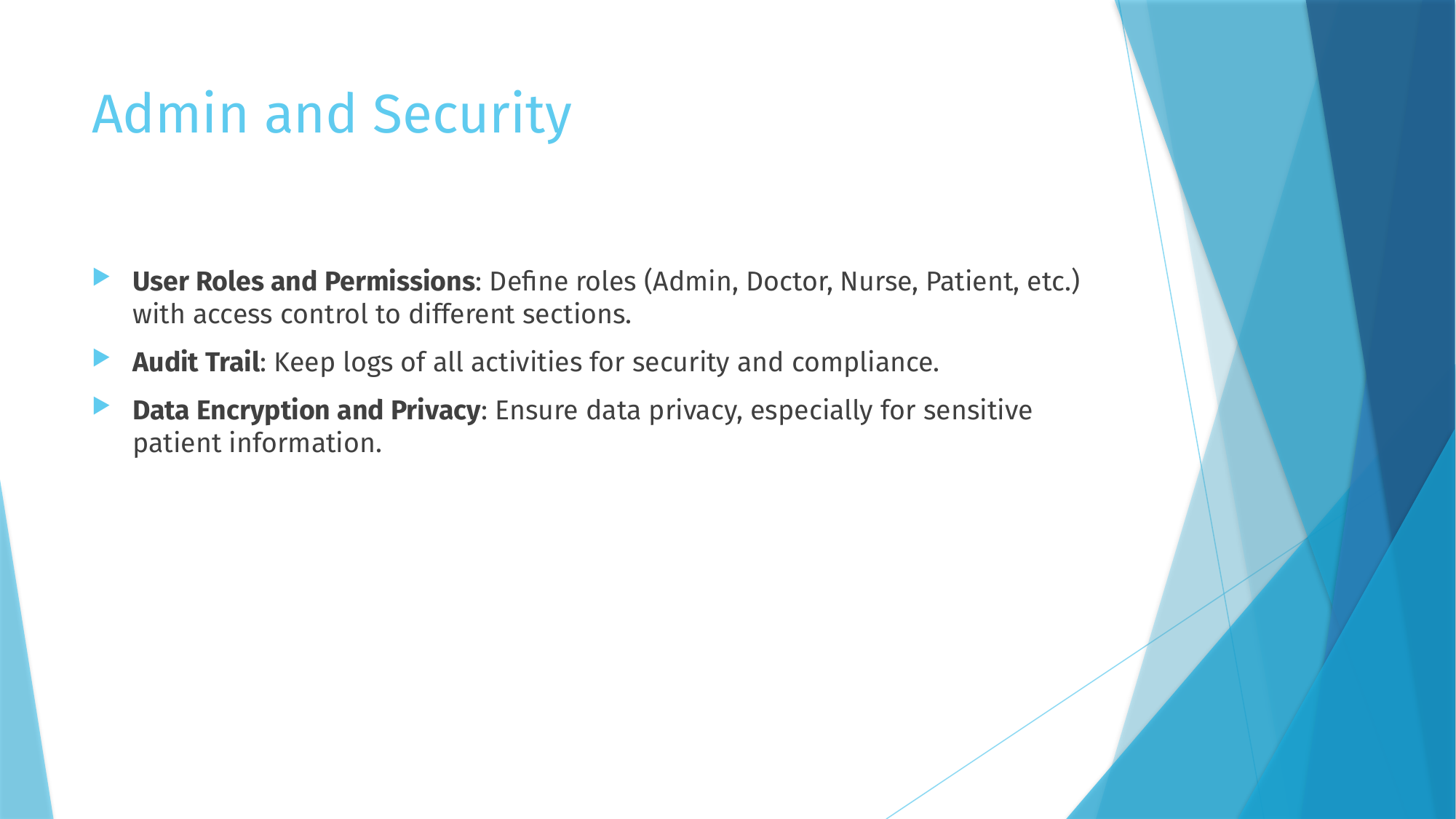

# Admin and Security
User Roles and Permissions: Define roles (Admin, Doctor, Nurse, Patient, etc.) with access control to different sections.
Audit Trail: Keep logs of all activities for security and compliance.
Data Encryption and Privacy: Ensure data privacy, especially for sensitive patient information.